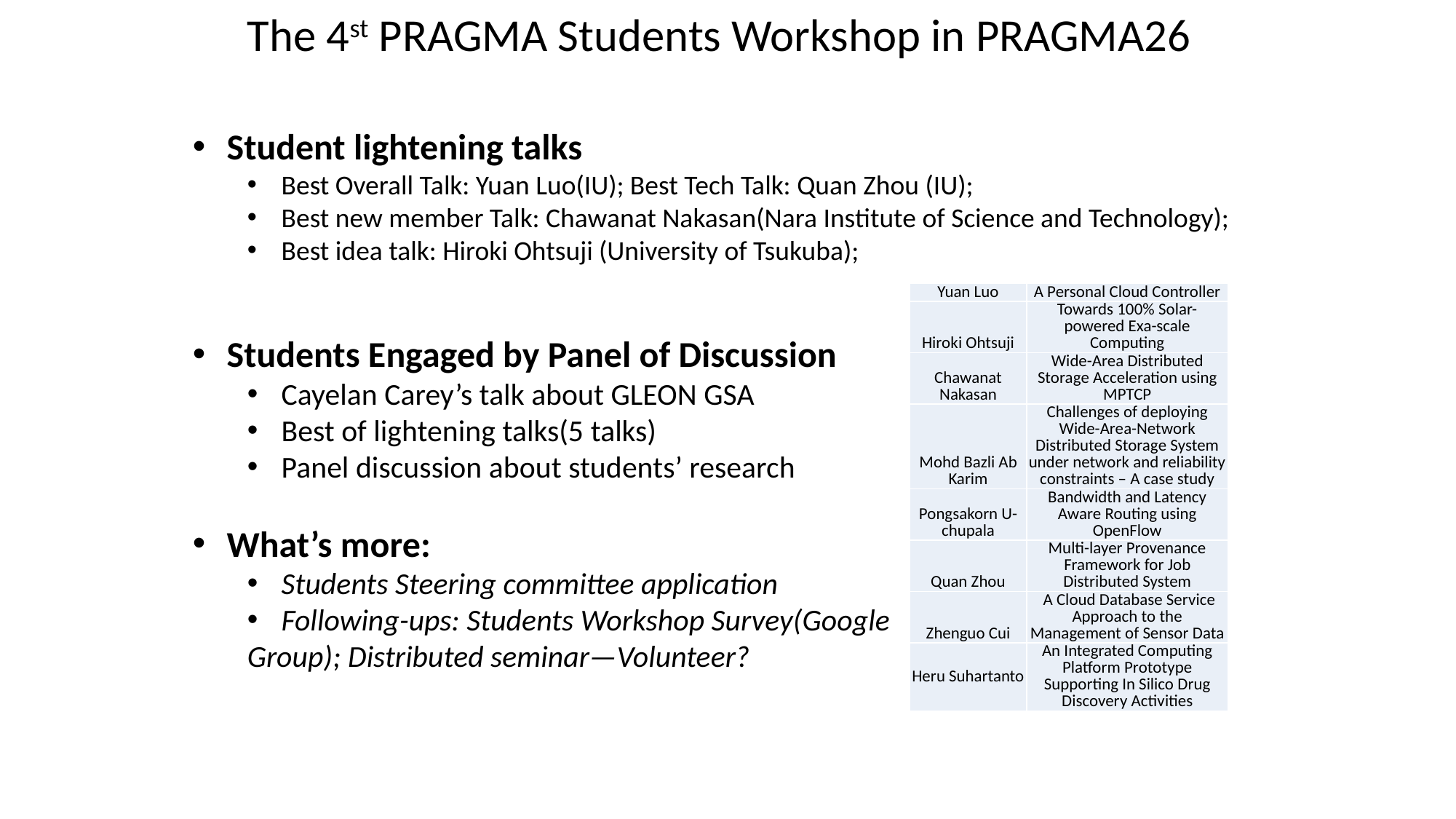

# The 4st PRAGMA Students Workshop in PRAGMA26
Student lightening talks
Best Overall Talk: Yuan Luo(IU); Best Tech Talk: Quan Zhou (IU);
Best new member Talk: Chawanat Nakasan(Nara Institute of Science and Technology);
Best idea talk: Hiroki Ohtsuji (University of Tsukuba);

Students Engaged by Panel of Discussion
Cayelan Carey’s talk about GLEON GSA
Best of lightening talks(5 talks)
Panel discussion about students’ research

What’s more:
Students Steering committee application
Following-ups: Students Workshop Survey(Google
Group); Distributed seminar—Volunteer?
| Yuan Luo | A Personal Cloud Controller |
| --- | --- |
| Hiroki Ohtsuji | Towards 100% Solar-powered Exa-scale Computing |
| Chawanat Nakasan | Wide-Area Distributed Storage Acceleration using MPTCP |
| Mohd Bazli Ab Karim | Challenges of deploying Wide-Area-Network Distributed Storage System under network and reliability constraints – A case study |
| Pongsakorn U-chupala | Bandwidth and Latency Aware Routing using OpenFlow |
| Quan Zhou | Multi-layer Provenance Framework for Job Distributed System |
| Zhenguo Cui | A Cloud Database Service Approach to the Management of Sensor Data |
| Heru Suhartanto | An Integrated Computing Platform Prototype Supporting In Silico Drug Discovery Activities |